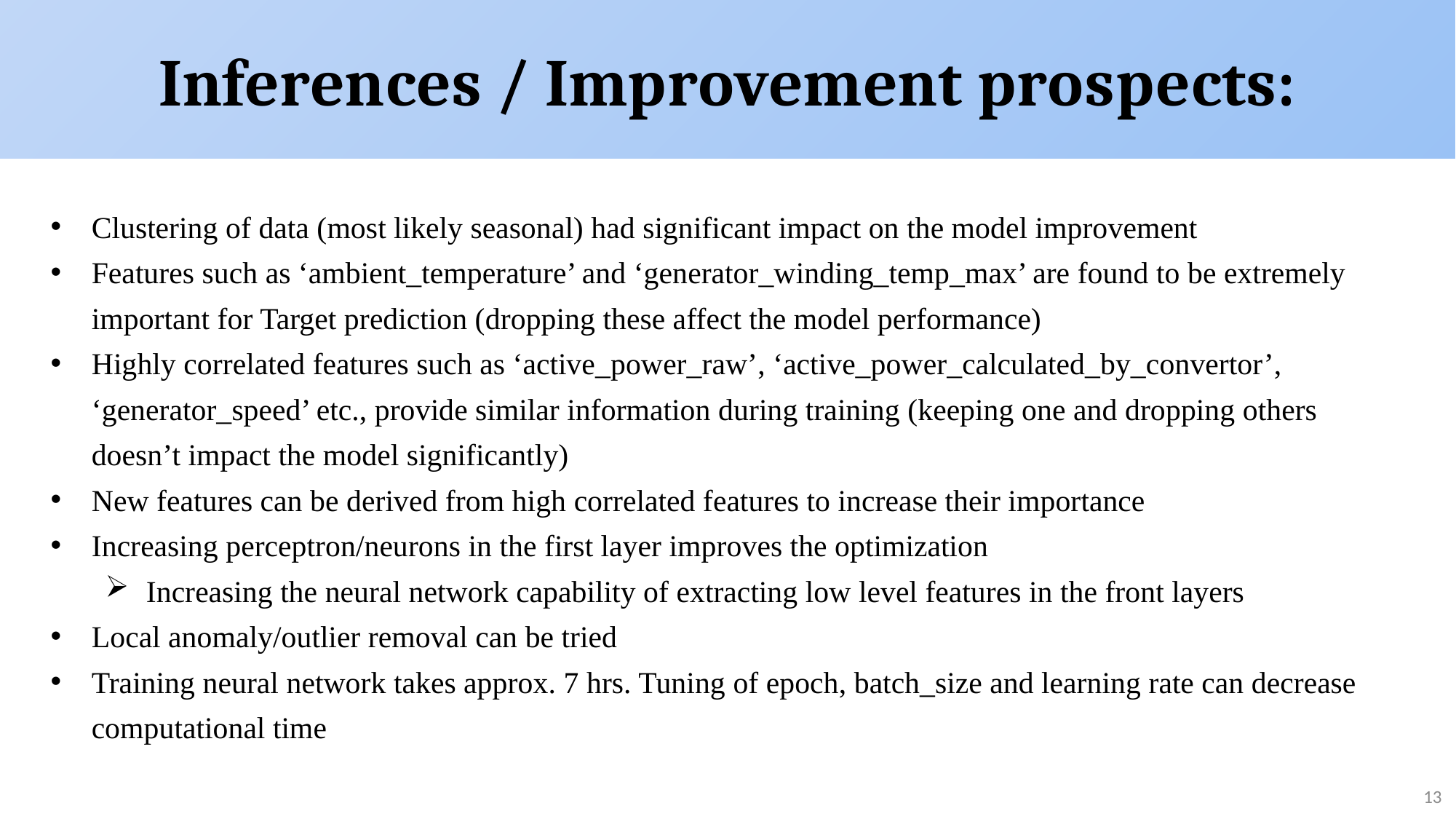

Inferences / Improvement prospects:
Clustering of data (most likely seasonal) had significant impact on the model improvement
Features such as ‘ambient_temperature’ and ‘generator_winding_temp_max’ are found to be extremely important for Target prediction (dropping these affect the model performance)
Highly correlated features such as ‘active_power_raw’, ‘active_power_calculated_by_convertor’, ‘generator_speed’ etc., provide similar information during training (keeping one and dropping others doesn’t impact the model significantly)
New features can be derived from high correlated features to increase their importance
Increasing perceptron/neurons in the first layer improves the optimization
Increasing the neural network capability of extracting low level features in the front layers
Local anomaly/outlier removal can be tried
Training neural network takes approx. 7 hrs. Tuning of epoch, batch_size and learning rate can decrease computational time
13